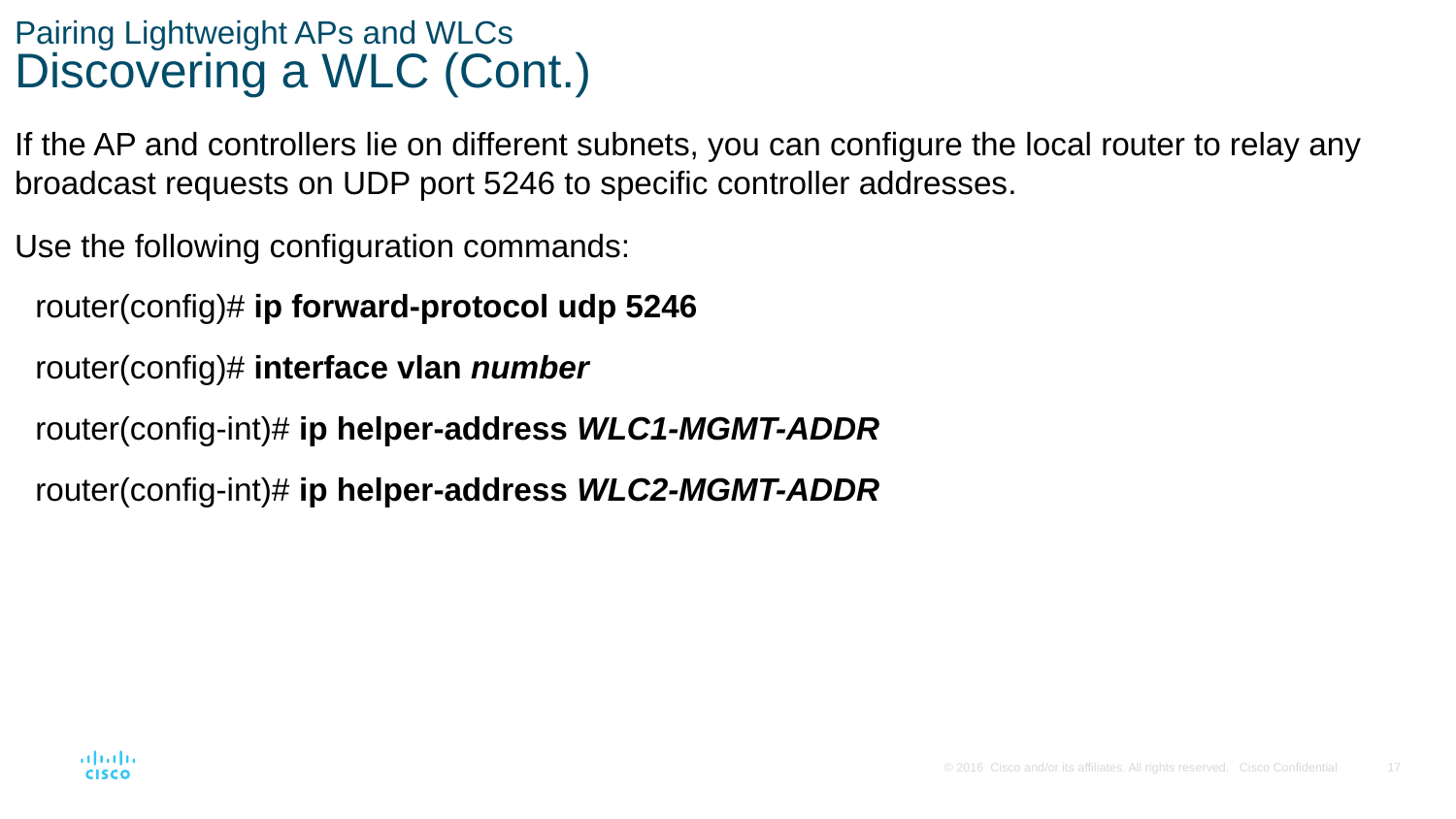

# Pairing Lightweight APs and WLCs Discovering a WLC (Cont.)
If the AP and controllers lie on different subnets, you can configure the local router to relay any broadcast requests on UDP port 5246 to specific controller addresses.
Use the following configuration commands:
 router(config)# ip forward-protocol udp 5246
 router(config)# interface vlan number
 router(config-int)# ip helper-address WLC1-MGMT-ADDR
 router(config-int)# ip helper-address WLC2-MGMT-ADDR